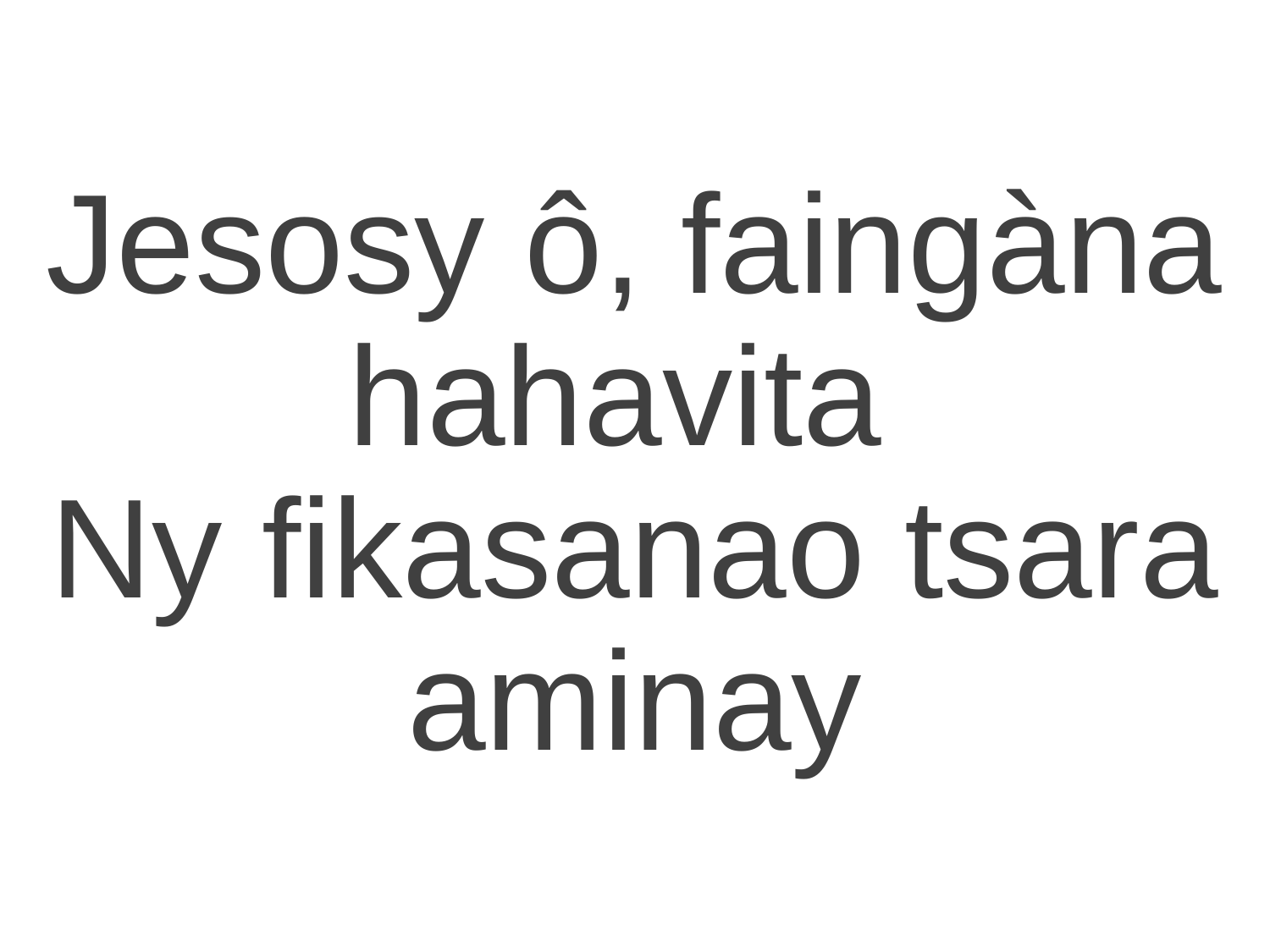

Jesosy ô, faingàna hahavita
Ny fikasanao tsara aminay